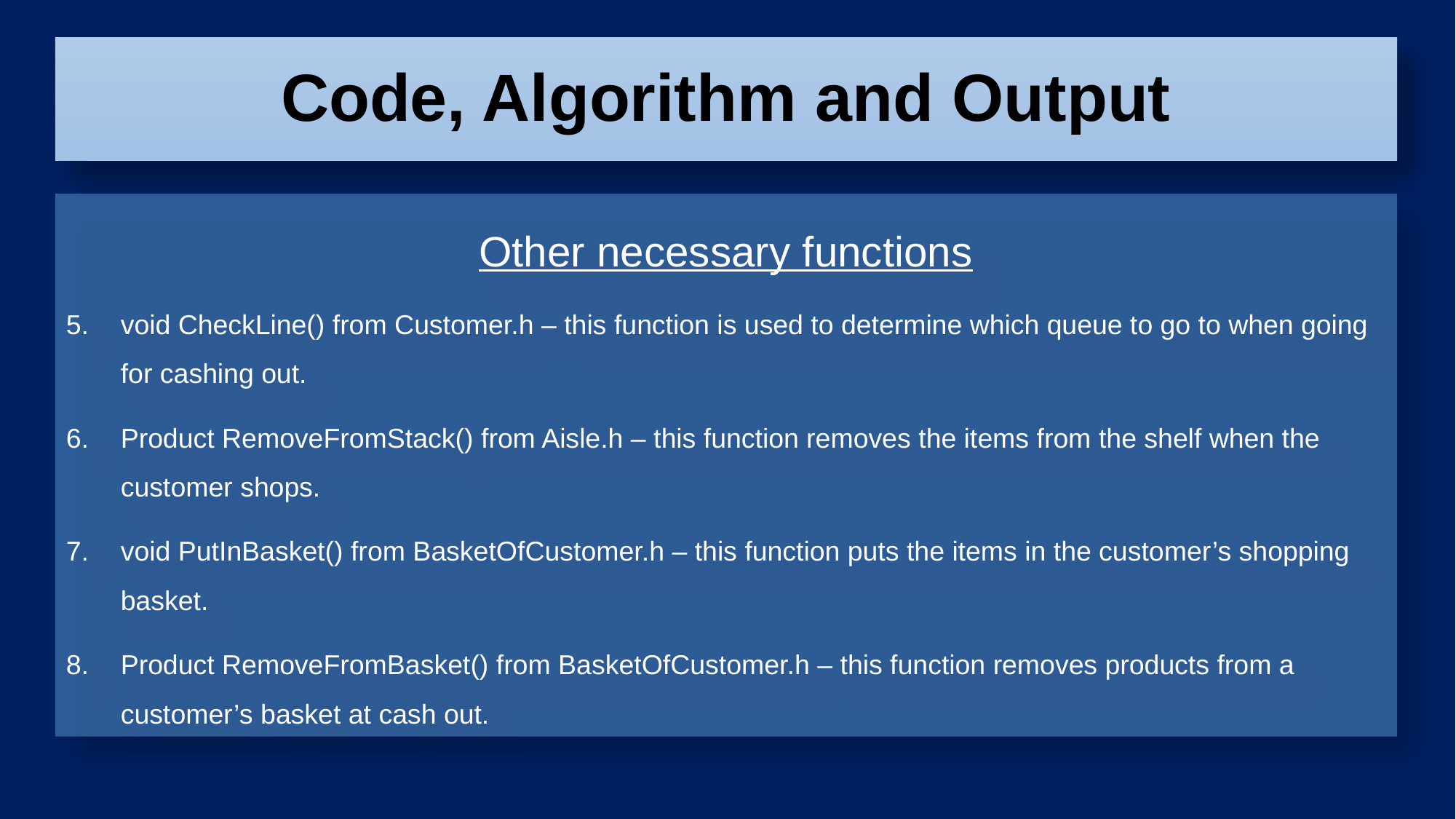

Code, Algorithm and Output
Other necessary functions
void CheckLine() from Customer.h – this function is used to determine which queue to go to when going for cashing out.
Product RemoveFromStack() from Aisle.h – this function removes the items from the shelf when the customer shops.
void PutInBasket() from BasketOfCustomer.h – this function puts the items in the customer’s shopping basket.
Product RemoveFromBasket() from BasketOfCustomer.h – this function removes products from a customer’s basket at cash out.